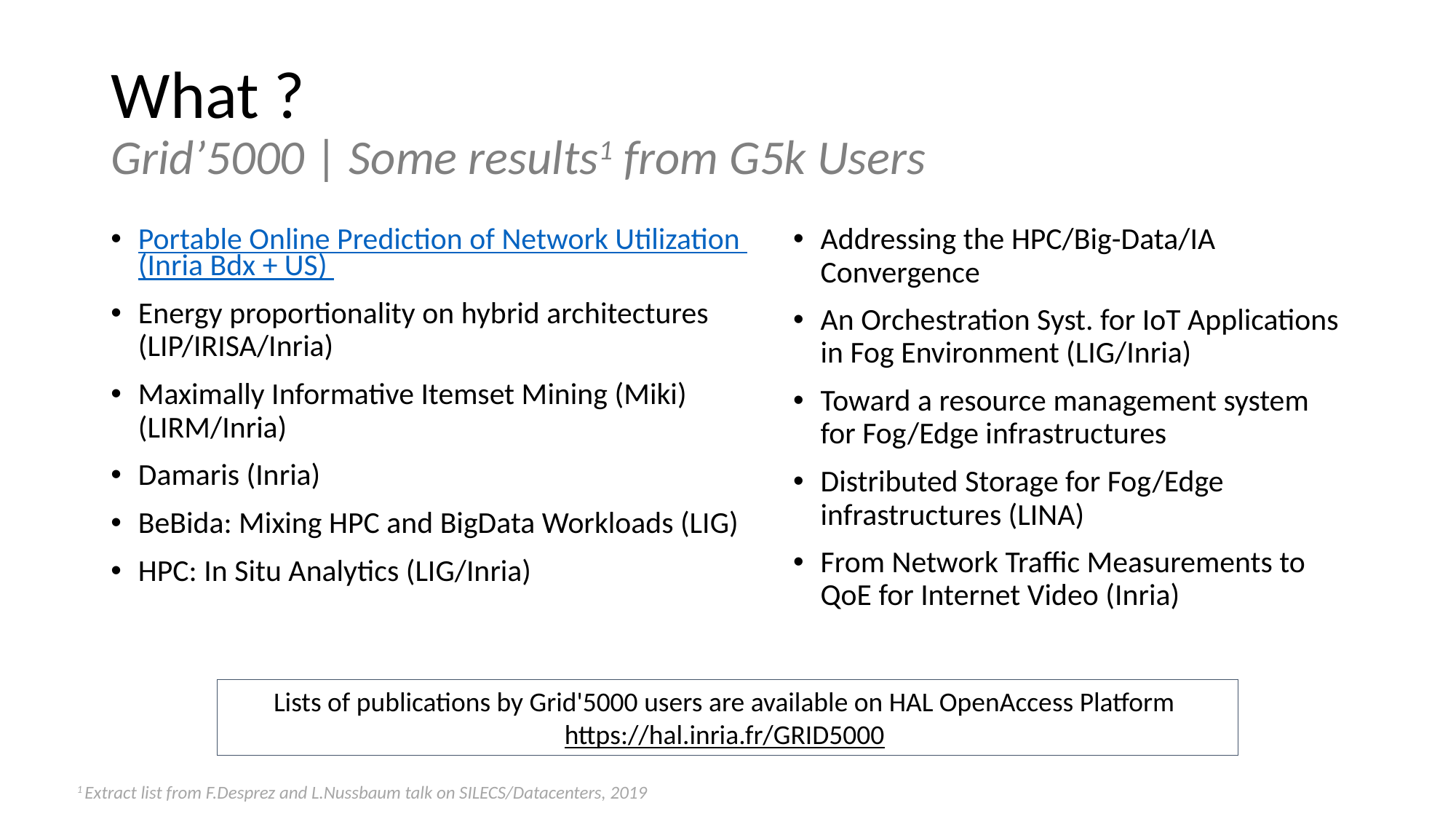

# What ? Grid’5000 | Some results1 from G5k Users
Portable Online Prediction of Network Utilization (Inria Bdx + US)
Energy proportionality on hybrid architectures (LIP/IRISA/Inria)
Maximally Informative Itemset Mining (Miki) (LIRM/Inria)
Damaris (Inria)
BeBida: Mixing HPC and BigData Workloads (LIG)
HPC: In Situ Analytics (LIG/Inria)

Addressing the HPC/Big-Data/IA Convergence
An Orchestration Syst. for IoT Applications in Fog Environment (LIG/Inria)
Toward a resource management system for Fog/Edge infrastructures
Distributed Storage for Fog/Edge infrastructures (LINA)
From Network Traffic Measurements to QoE for Internet Video (Inria)
Lists of publications by Grid'5000 users are available on HAL OpenAccess Platform
https://hal.inria.fr/GRID5000
1 Extract list from F.Desprez and L.Nussbaum talk on SILECS/Datacenters, 2019